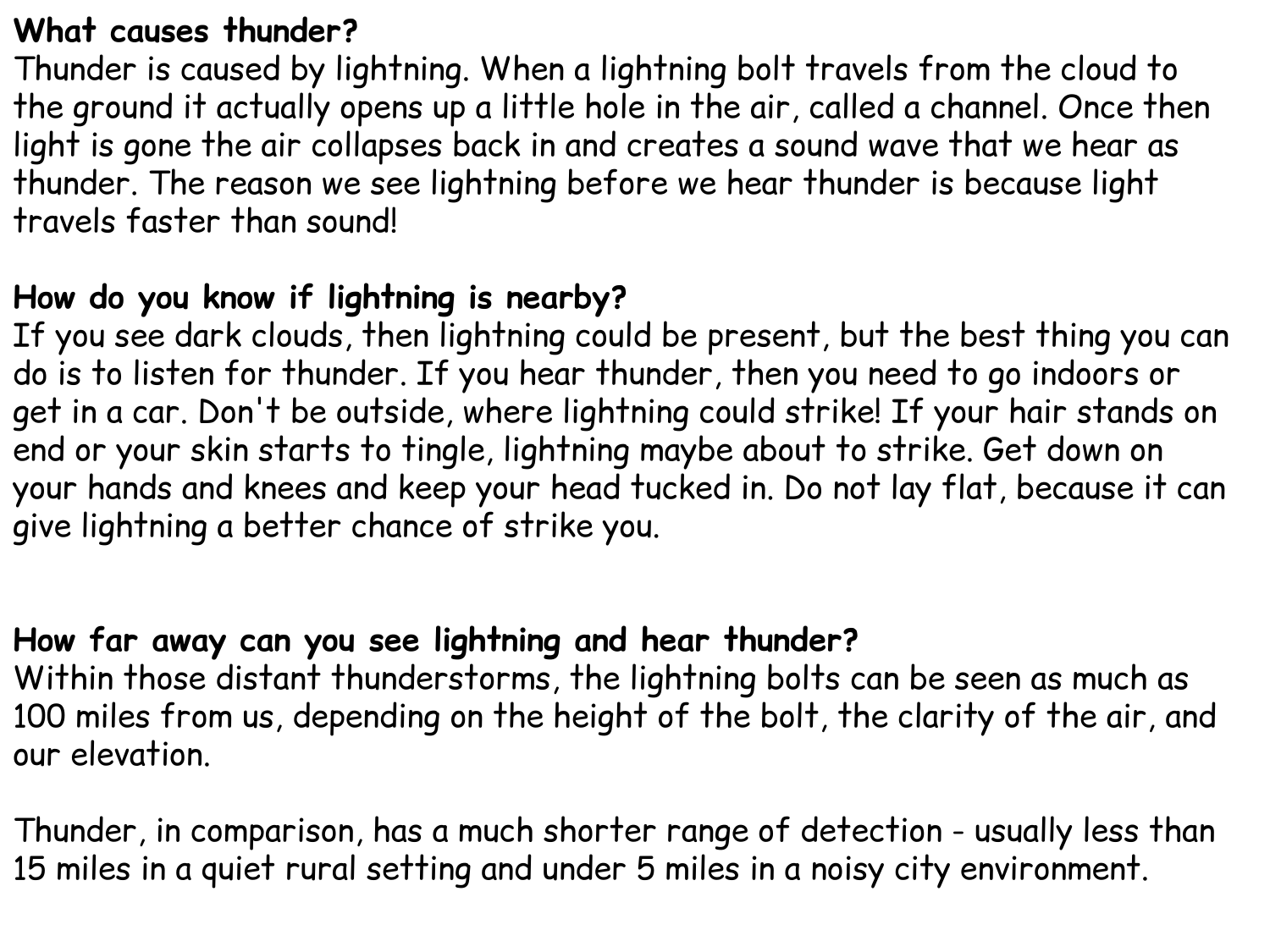

What causes thunder?
Thunder is caused by lightning. When a lightning bolt travels from the cloud to the ground it actually opens up a little hole in the air, called a channel. Once then light is gone the air collapses back in and creates a sound wave that we hear as thunder. The reason we see lightning before we hear thunder is because light travels faster than sound!
How do you know if lightning is nearby?
If you see dark clouds, then lightning could be present, but the best thing you can do is to listen for thunder. If you hear thunder, then you need to go indoors or get in a car. Don't be outside, where lightning could strike! If your hair stands on end or your skin starts to tingle, lightning maybe about to strike. Get down on your hands and knees and keep your head tucked in. Do not lay flat, because it can give lightning a better chance of strike you.
How far away can you see lightning and hear thunder?
Within those distant thunderstorms, the lightning bolts can be seen as much as 100 miles from us, depending on the height of the bolt, the clarity of the air, and our elevation.

Thunder, in comparison, has a much shorter range of detection - usually less than 15 miles in a quiet rural setting and under 5 miles in a noisy city environment.